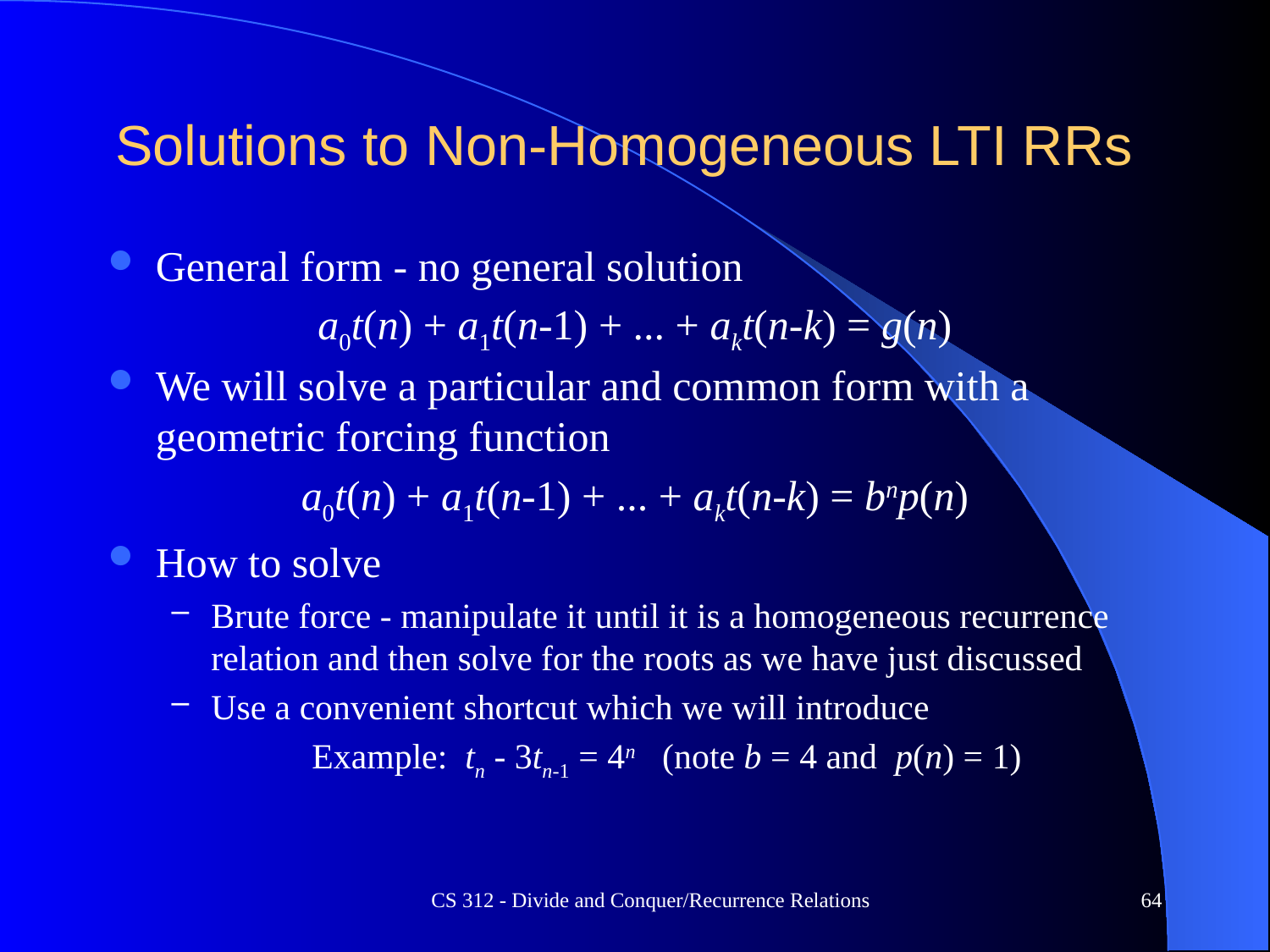

# Solutions to Non-Homogeneous LTI RRs
General form - no general solution
a0t(n) + a1t(n-1) + ... + akt(n-k) = g(n)
We will solve a particular and common form with a geometric forcing function
a0t(n) + a1t(n-1) + ... + akt(n-k) = bnp(n)
How to solve
Brute force - manipulate it until it is a homogeneous recurrence relation and then solve for the roots as we have just discussed
Use a convenient shortcut which we will introduce
Example:  tn - 3tn-1 = 4n   (note b = 4 and  p(n) = 1)
CS 312 - Divide and Conquer/Recurrence Relations
64